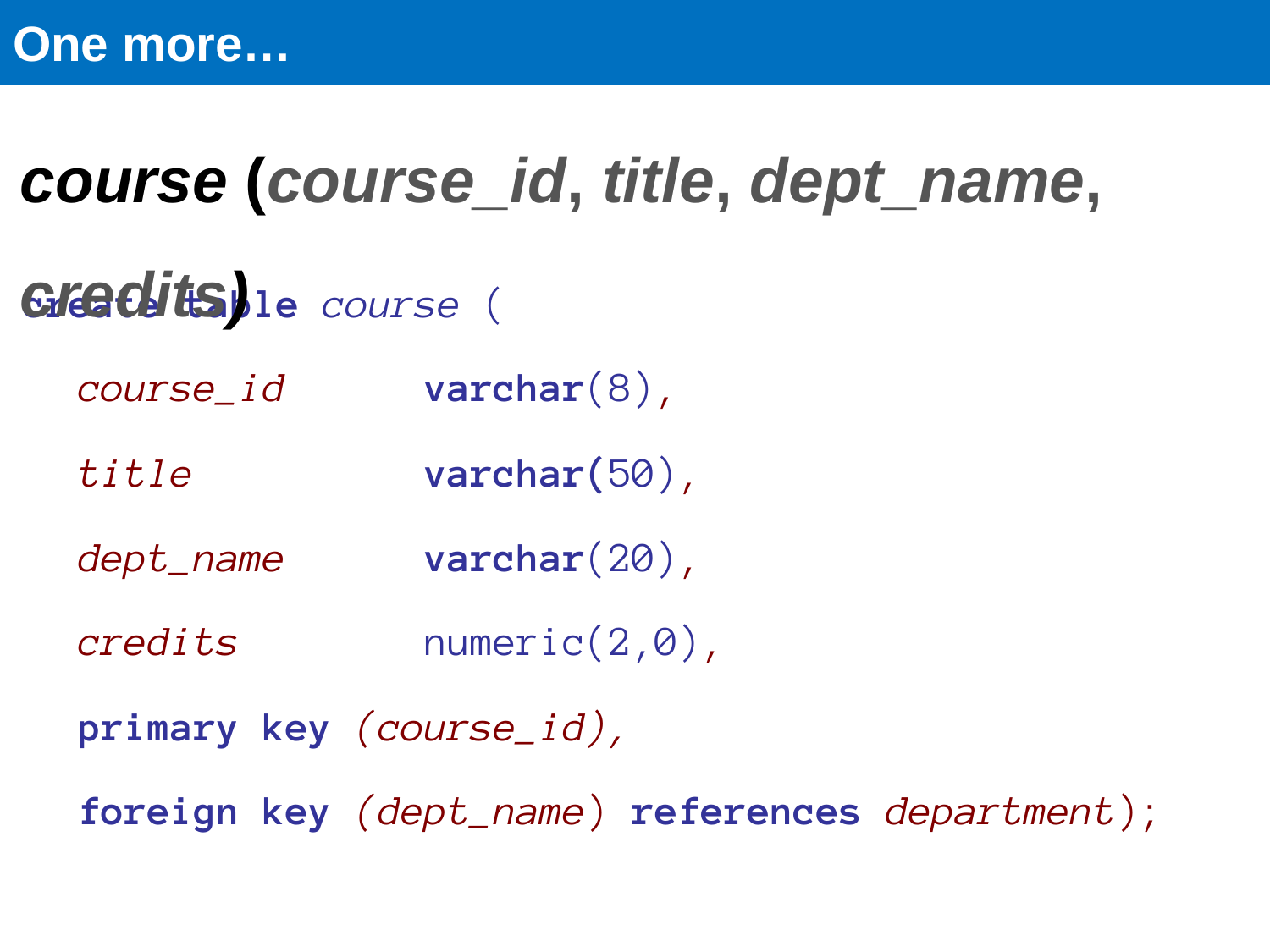

# One more…
course (course_id, title, dept_name, credits)
create table course (
course_id      varchar(8),
title          varchar(50),
dept_name      varchar(20),
credits        numeric(2,0),
primary key (course_id),
foreign key (dept_name) references department);